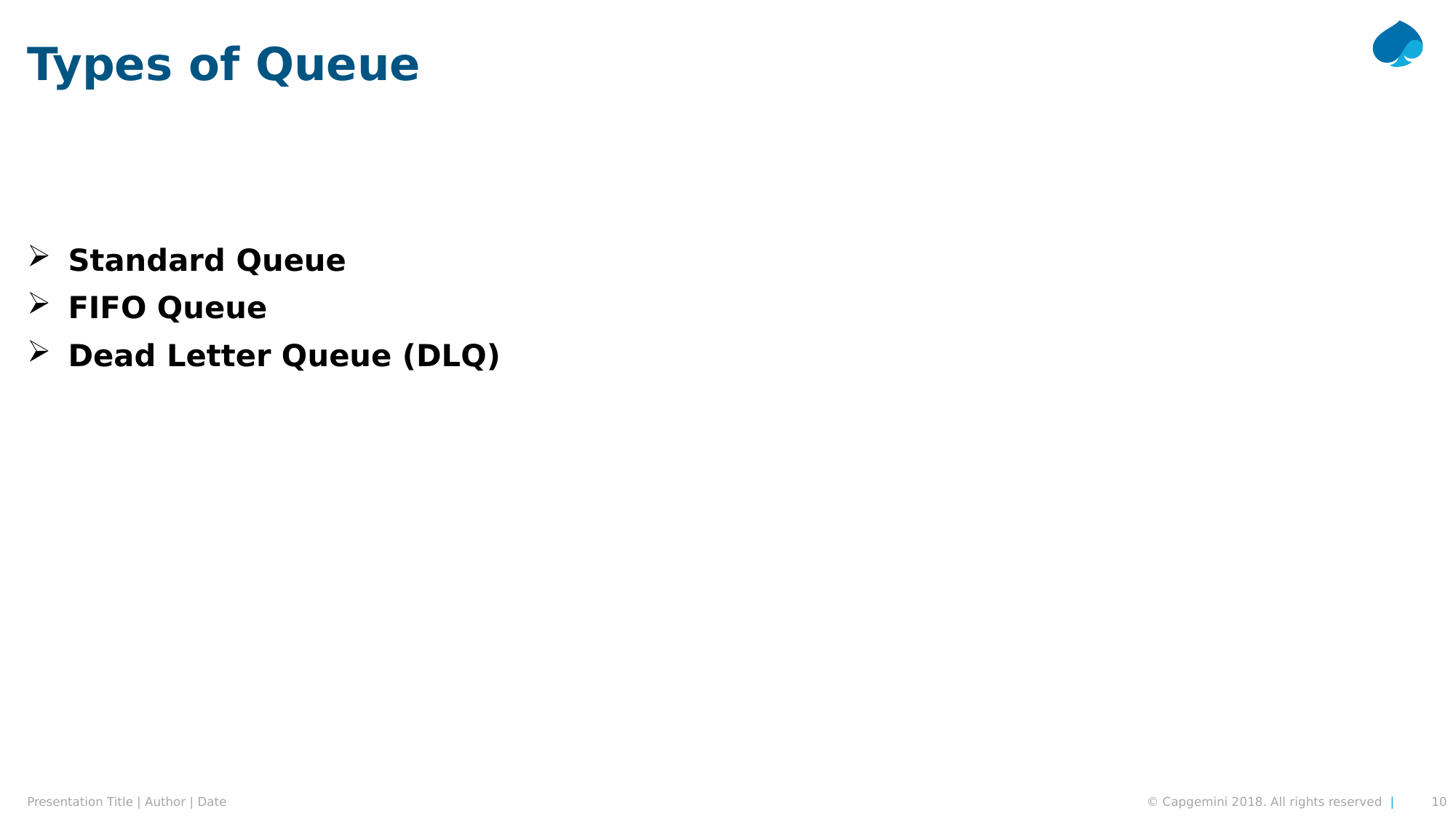

# Types of Queue

Standard Queue
FIFO Queue
Dead Letter Queue (DLQ)